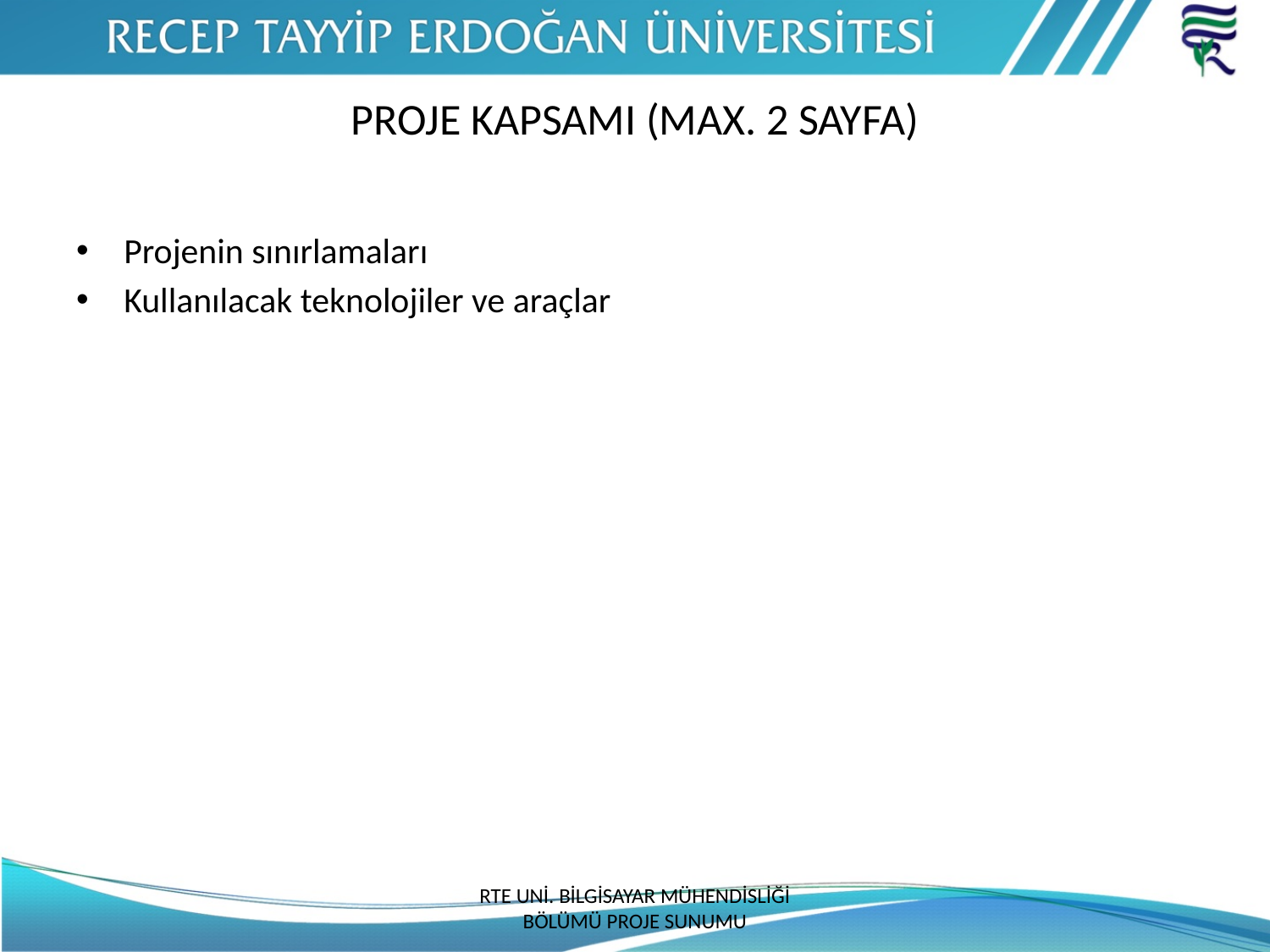

# PROJE KAPSAMI (MAX. 2 SAYFA)
Projenin sınırlamaları
Kullanılacak teknolojiler ve araçlar

RTE UNİ. BİLGİSAYAR MÜHENDİSLİĞİ BÖLÜMÜ PROJE SUNUMU